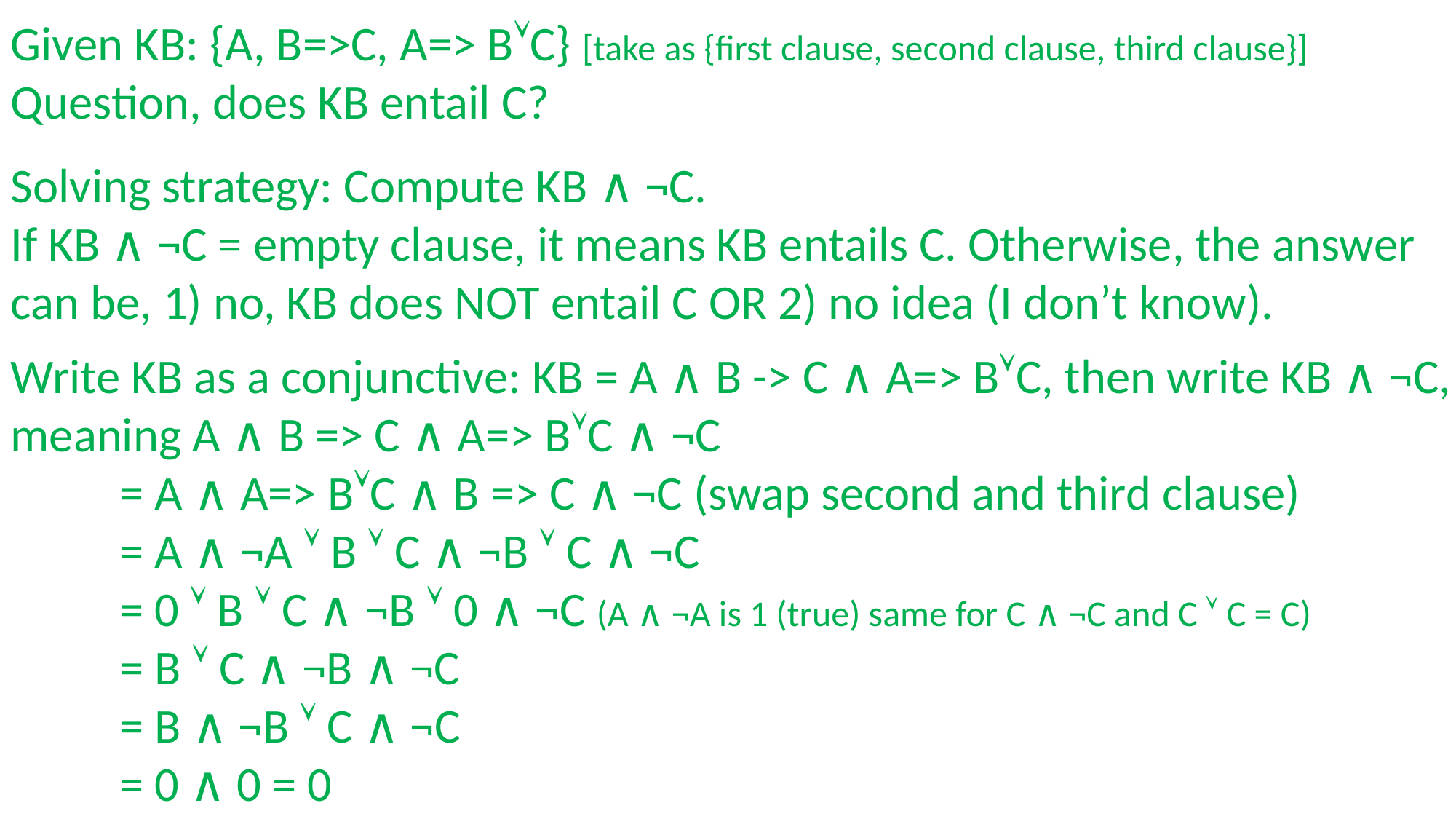

Given KB: {A, B=>C, A=> B∨C} [take as {first clause, second clause, third clause}]
Question, does KB entail C?

Solving strategy: Compute KB ∧ ¬C.
If KB ∧ ¬C = empty clause, it means KB entails C. Otherwise, the answer can be, 1) no, KB does NOT entail C OR 2) no idea (I don’t know).

Write KB as a conjunctive: KB = A ∧ B -> C ∧ A=> B∨C, then write KB ∧ ¬C, meaning A ∧ B => C ∧ A=> B∨C ∧ ¬C
	= A ∧ A=> B∨C ∧ B => C ∧ ¬C (swap second and third clause)
	= A ∧ ¬A ∨ B ∨ C ∧ ¬B ∨ C ∧ ¬C
	= 0 ∨ B ∨ C ∧ ¬B ∨ 0 ∧ ¬C (A ∧ ¬A is 1 (true) same for C ∧ ¬C and C ∨ C = C)
	= B ∨ C ∧ ¬B ∧ ¬C
	= B ∧ ¬B ∨ C ∧ ¬C
	= 0 ∧ 0 = 0